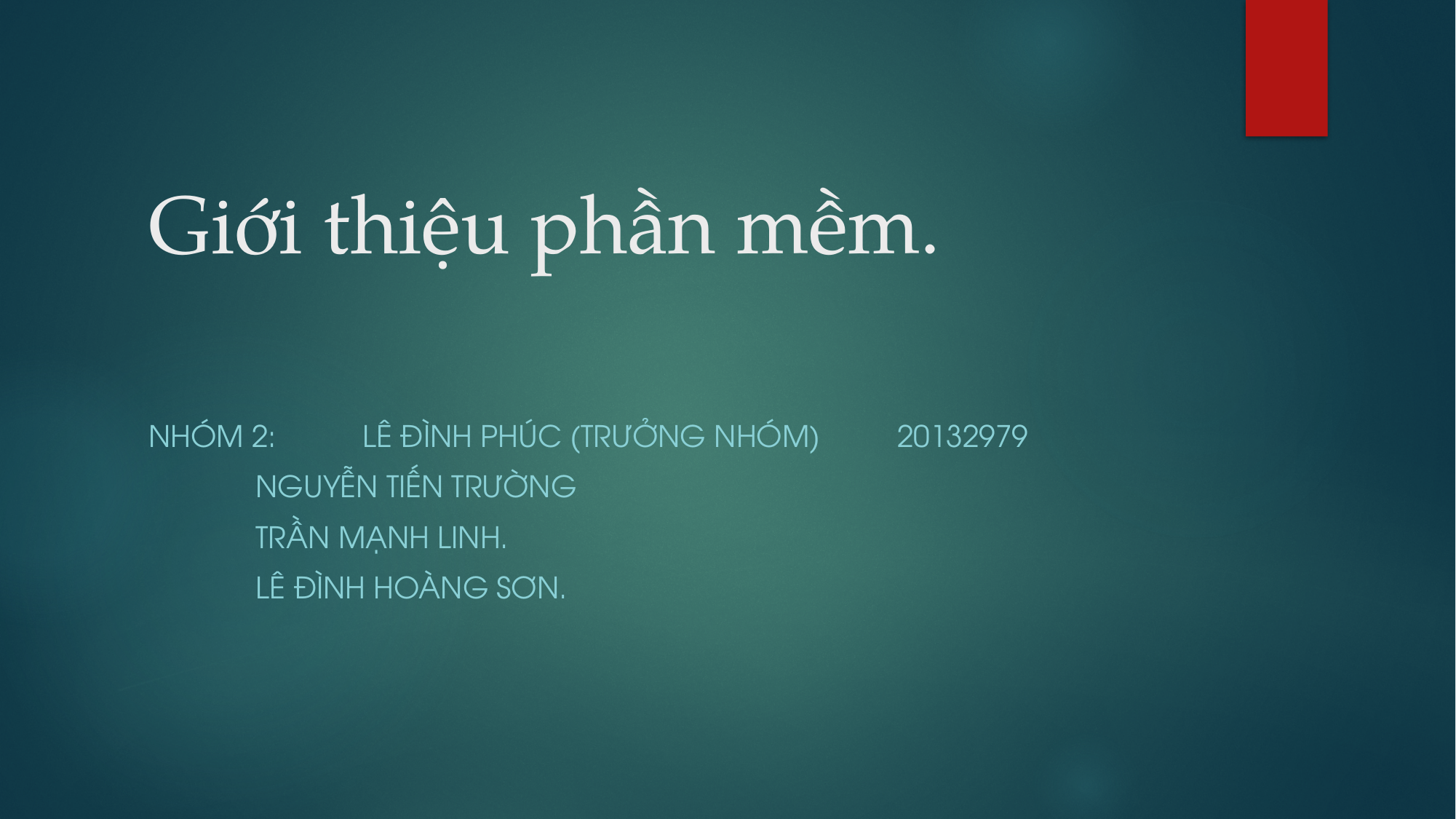

# Giới thiệu phần mềm.
Nhóm 2: 	Lê Đình Phúc (Trưởng nhóm)	20132979
			Nguyễn Tiến Trường
			Trần Mạnh linh.
			Lê Đình Hoàng Sơn.